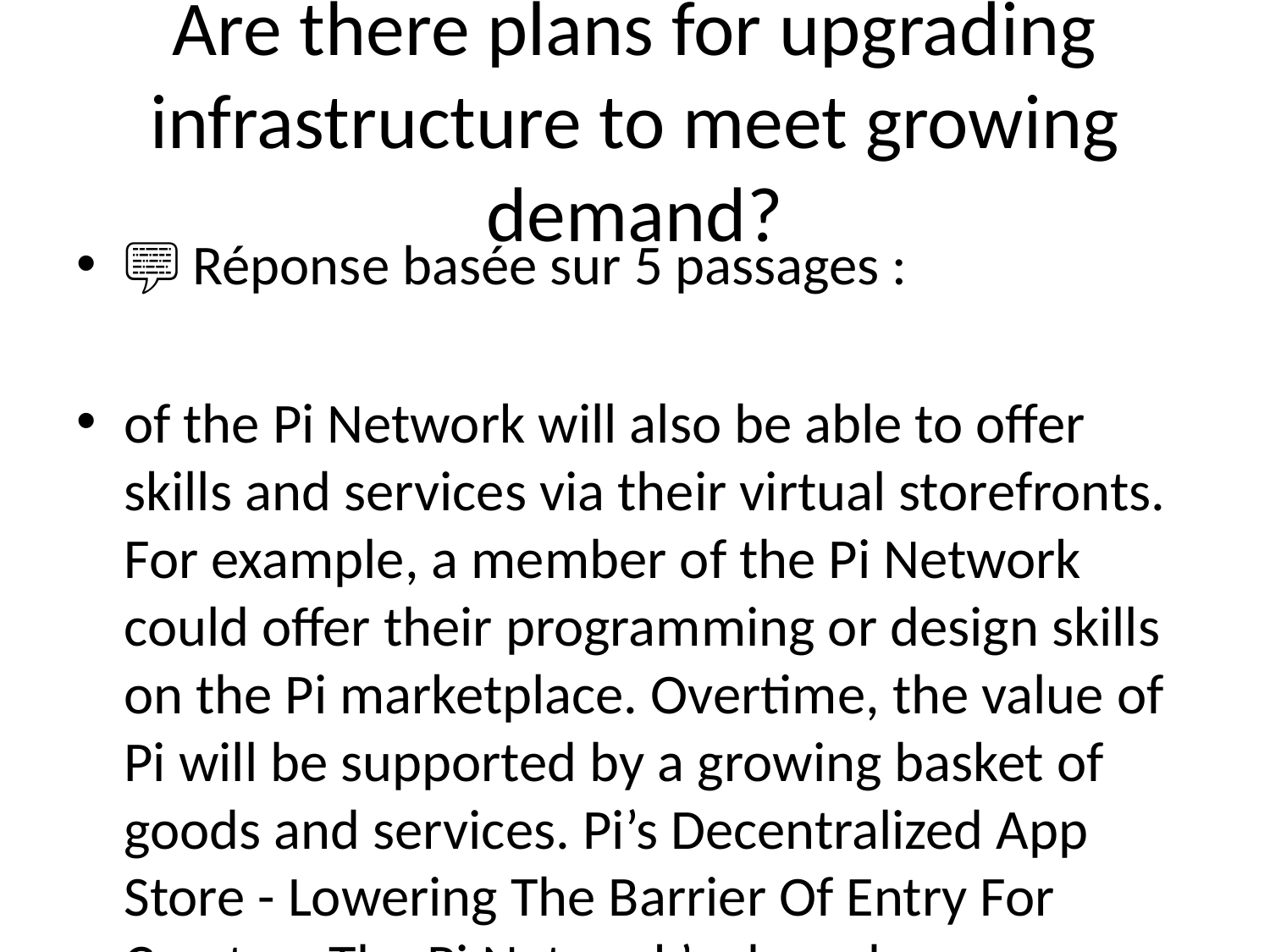

# Are there plans for upgrading infrastructure to meet growing demand?
💬 Réponse basée sur 5 passages :

of the Pi Network will also be able to offer skills and services via their virtual storefronts. For example, a member of the Pi Network could offer their programming or design skills on the Pi marketplace. Overtime, the value of Pi will be supported by a growing basket of goods and services. Pi’s Decentralized App Store - Lowering The Barrier Of Entry For Creators The Pi Network’s shared currency, trust graph, and marketplace will be the soil for a broader ecosystem of decentralized applications. Today, anyone that wants to start an application needs to bootstrap its technical infrastructure and community from scratch. Pi’s decentralized applications store will allow Dapp developers to leverage Pi’s existing infrastructure as well as the shared resources of the community and users. Entrepreneurs and developers can propose new Dapps to the community with requests for access to the network’s shared resources. Pi will also build its Dapps with some degree of interoperability so that Dapps are able to reference data, assets, and processes in other decentralized applications.
---
the world. This gives us a quite large degree of confidence in it. One ambition of the Pi project is to scale the number of nodes in the Pi network to be larger than the number of nodes in the Stellar network to allow more everyday users to participate in the core consensus algorithm. Increasing the number of nodes, will inevitably increase the number of network messages that must be exchanged between them. Even though these messages are much smaller than an image or a youtube video, and the Internet today can reliably transfer videos quickly, the number of messages necessary increases with the number of participating nodes, which can become bottleneck to the speed of reaching consensus. This will ultimately slow down the rate, at which new blocks and new transactions are recorded in the network. Thankfully, Stellar is currently much faster than Bitcoin. At the moment, Stellar is calibrated to produce a new block every 3 to 5 seconds, being able to support thousands of transactions per second. By comparison, Bitcoin produces a new block every 10 minutes. Moreover, due to Bitcoin’s lack in the safety guarantee, Bitcoin’s blockchain in rare
---
value. The result of this perception is that many Bitcoin holders are unwilling to spend Bitcoin on day-to-day expenses. The Pi Economic Model Pi, on the other hand, seeks to strike a balance between creating a sense of scarcity for Pi, while still ensuring that a large amount does not accumulate into a very small number of hands. We want to make sure our users earn more Pi as they make contributions to the network. Pi’s goal is to build an economic model that is sophisticated enough to achieve and balance these priorities while remaining intuitive enough for people to use. Pi’s economic model design requirements: • Simple: Build an intuitive and transparent model • Fair distribution: Give a critical mass of the world’s population access to Pi • Scarcity: Create a sense of scarcity to sustain Pi’s price over time • Meritocratic earning: Reward contributions to build and sustain the network Pi - Token Supply Token Emission Policy 1. Total Max Supply = M + R + D 1. M = total mining rewards 2. R = total referral rewards 3. D = total developer rewards 1. M = ∫ f(P) dx where f is a logarithmically declining function 1. P = Population number (e.g., 1st person to join, 2nd person to join, etc.) 1. R = r * M 1. r = referral rate (50% total or 25% for both referrer and referee) 1. D = t * (M + R) 2. t = developer reward rate (25%) M - Mining Supply (Based on fixed mining supply minted per person) In contrast to Bitcoin which created a fixed supply of coins for the entire global population, Pi creates a fixed supply of Pi for each person that joins the network up to the first 100 Million participants. In
---
implementation and deployment will depend on nodes updating the mining software just like any other blockchains. No central authority will be controlling the currency and it will be fully decentralized. Balances of fake users or duplicate users will be discarded. This is the phase when Pi can be connected to exchanges and be exchanged for other currencies.
---
personal computer. As the currency began to gain in popularity, clever miners realized that they could earn more if they had more than one computer working to mine. As Bitcoin continued to increase in value, entire companies began to spring up to mine. These companies developed specialized chips (“ASICs”) and constructed huge farms of servers using these ASIC chips to mine Bitcoin. The emergence of these enormous mining corporations, known drove the Bitcoin Gold Rush, making it very difficult for everyday people to contribute to the network and get rewarded. Their efforts also began consuming increasingly large amounts of computing energy, contributing to mounting environmental issues around the world. The ease of mining Bitcoin and the subsequent rise of Bitcoin mining farms quickly produced a massive centralization of production power and wealth in Bitcoin’s network. To provide some context, 87% of all Bitcoins are now owned by 1% of their network, many of these coins were mined virtually free in their early days. As another example, Bitmain, one of Bitcoin’s biggest mining operations has earned billions in revenue and profits. The centralization of power in Bitcoin’s network makes it very difficult and expensive for the average person. If you want to acquire Bitcoin, your easiest options are to: 1. Mine It Yourself. Just hook up the specialized hardware (here’s a rig on Amazon, if you’re interested!) and go to town. Just know that since you’ll be competing against massive server farms from across the world, consuming as much energy as the country of Switzerland, you won’t be able to mine much 2. Buy Bitcoin on an exchange. Today, you can buy Bitcoin at a unit price of $3,500 / coin at the time of writing (note: you can buy fractional amount of Bitcoin!) Of course, you would also be taking